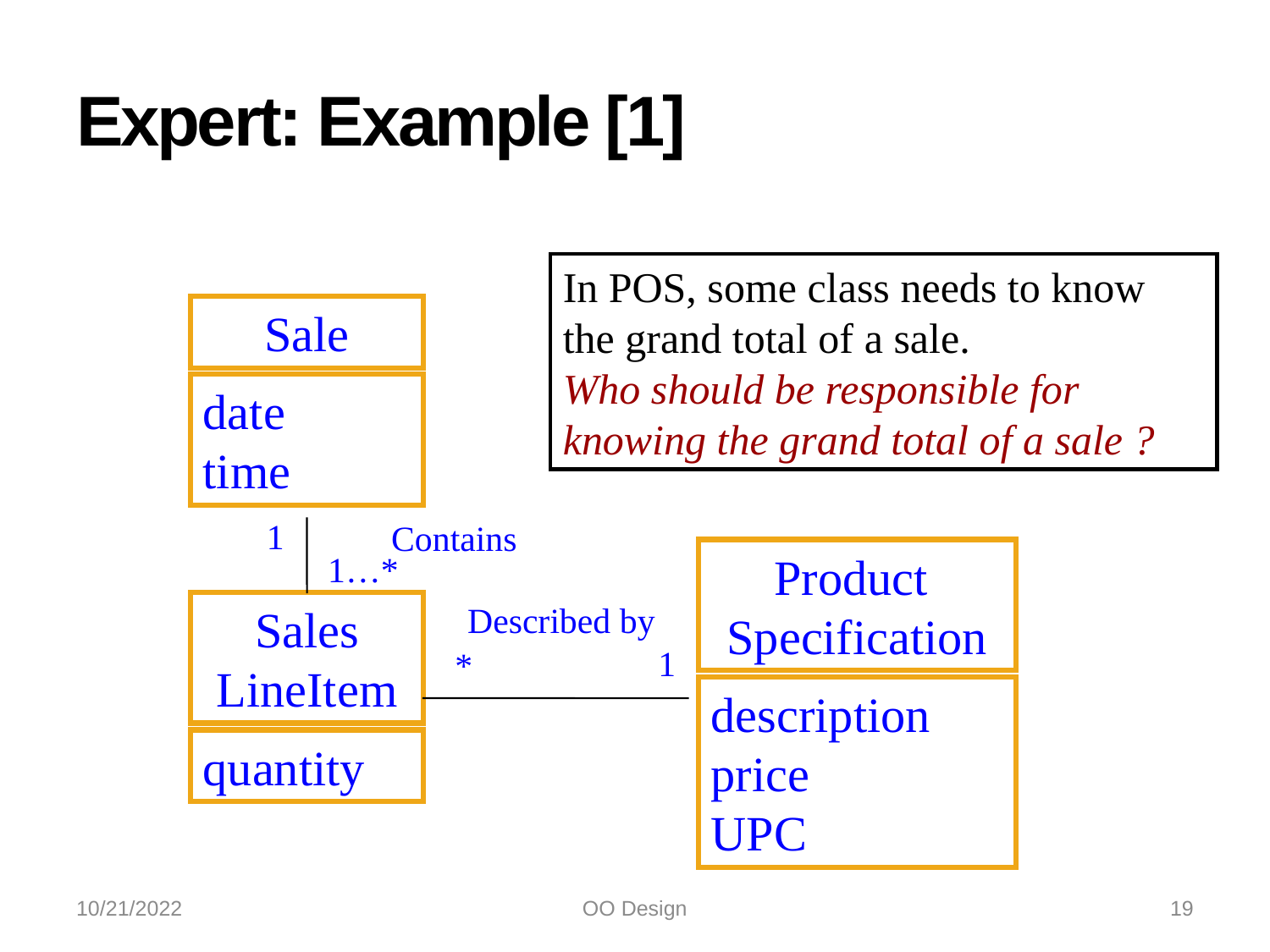

# Expert: Example [1]
In POS, some class needs to know the grand total of a sale.
Who should be responsible for knowing the grand total of a sale ?
Sale
date
time
Contains

Product
Specification
description
price
UPC
1…*
Sales LineItem
Described by
*

quantity
1
1
10/21/2022
OO Design
19